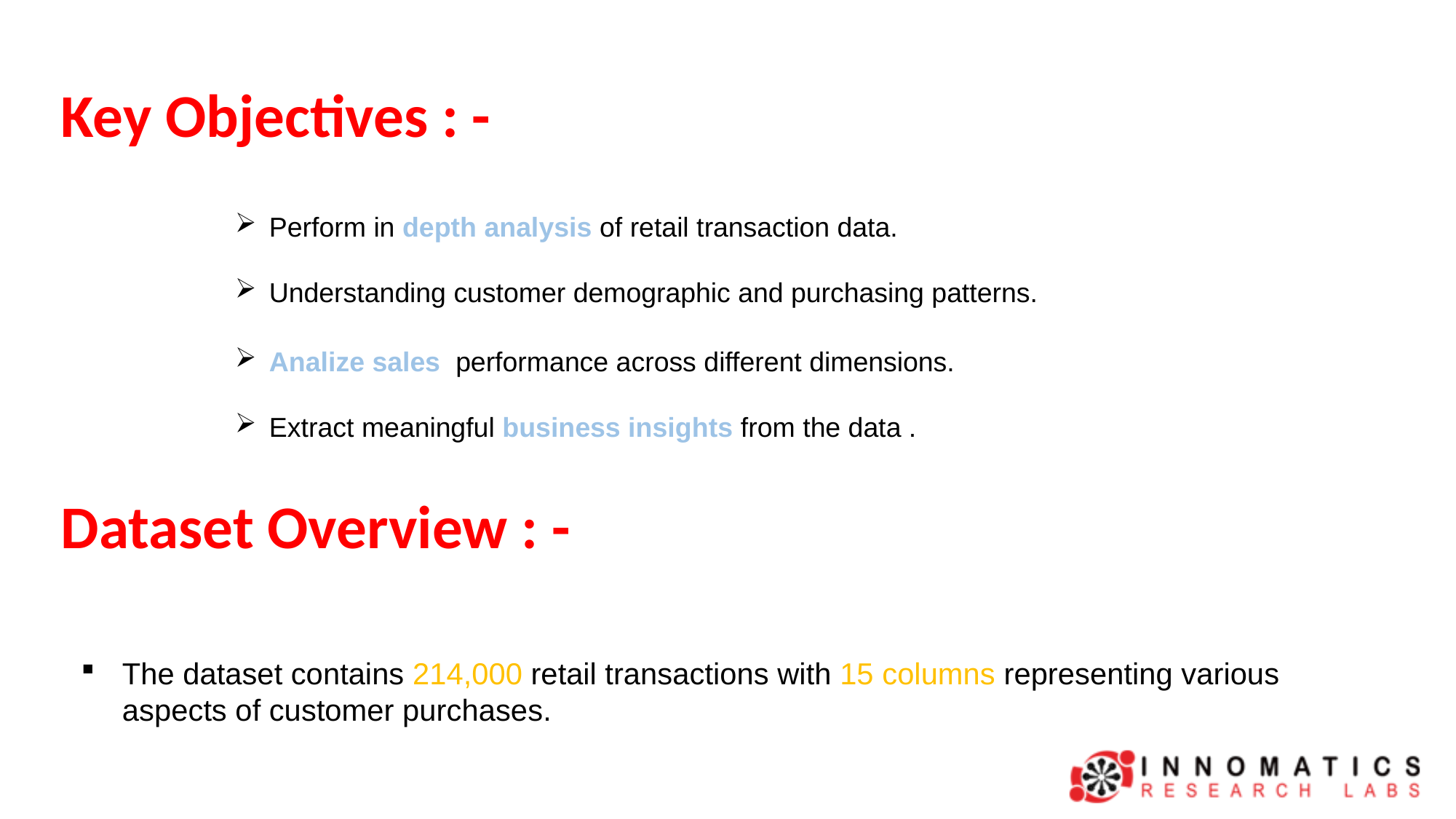

Key Objectives : -
Perform in depth analysis of retail transaction data.

Understanding customer demographic and purchasing patterns.

Analize sales  performance across different dimensions.

Extract meaningful business insights from the data .
Dataset Overview : -
The dataset contains 214,000 retail transactions with 15 columns representing various aspects of customer purchases.